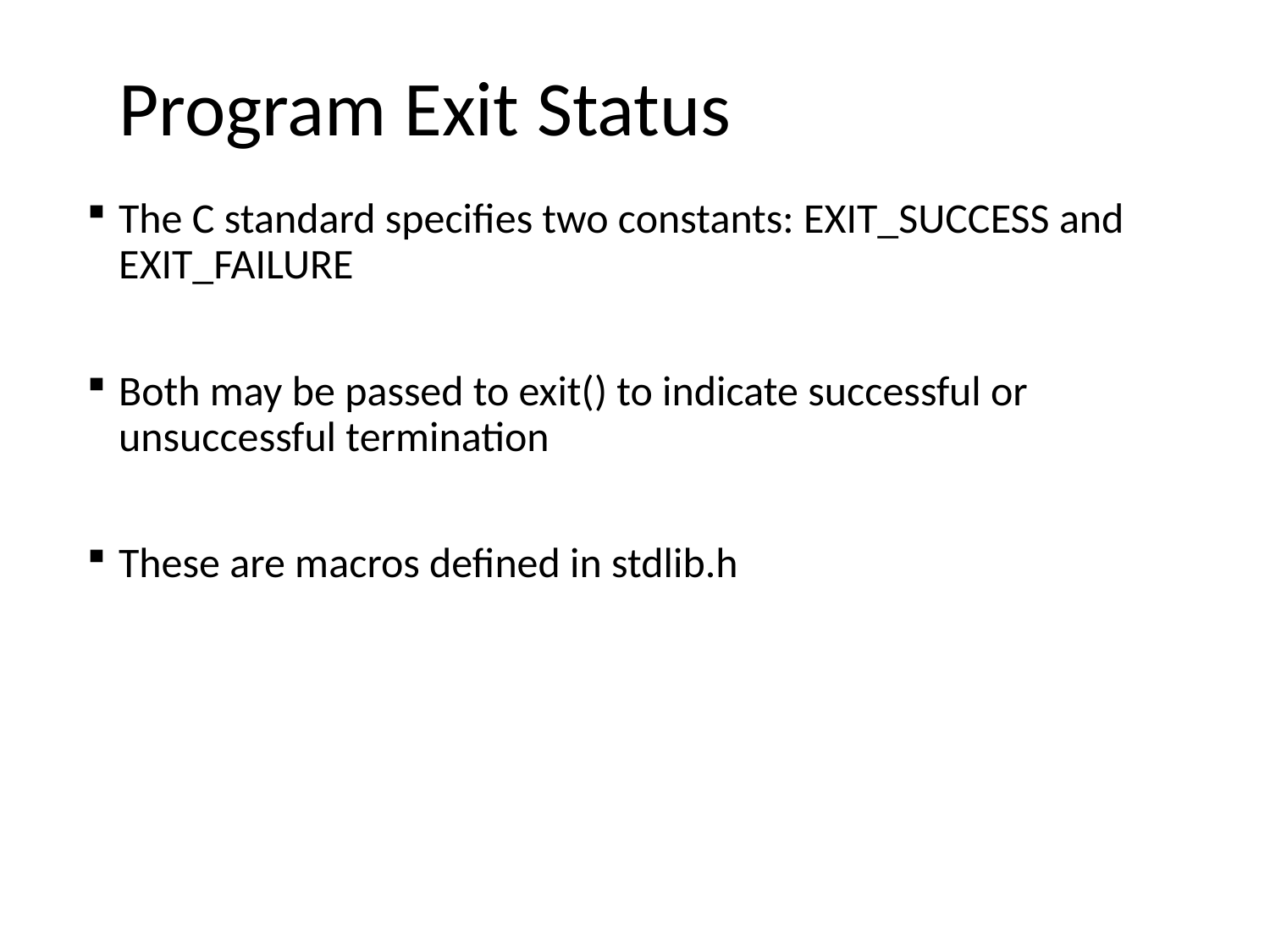

# Program Exit Status
The C standard specifies two constants: EXIT_SUCCESS and EXIT_FAILURE

Both may be passed to exit() to indicate successful or unsuccessful termination

These are macros defined in stdlib.h